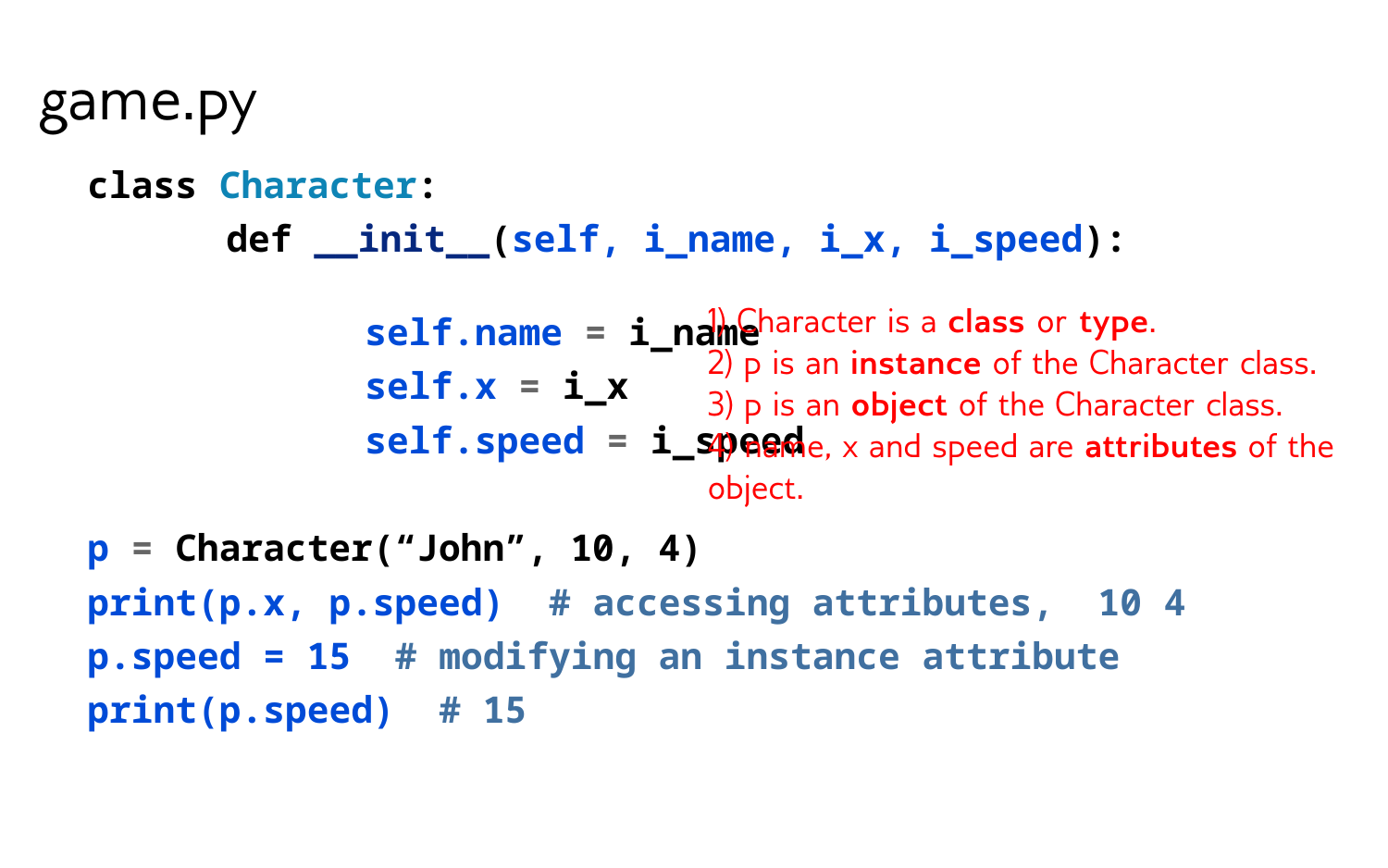

# game.py
class Character:
	def __init__(self, i_name, i_x, i_speed):
		self.name = i_name
		self.x = i_x
		self.speed = i_speed

p = Character(“John”, 10, 4)
print(p.x, p.speed)  # accessing attributes,  10 4
p.speed = 15  # modifying an instance attribute
print(p.speed)  # 15

1) Character is a class or type.
2) p is an instance of the Character class.
3) p is an object of the Character class.
4) name, x and speed are attributes of the object.